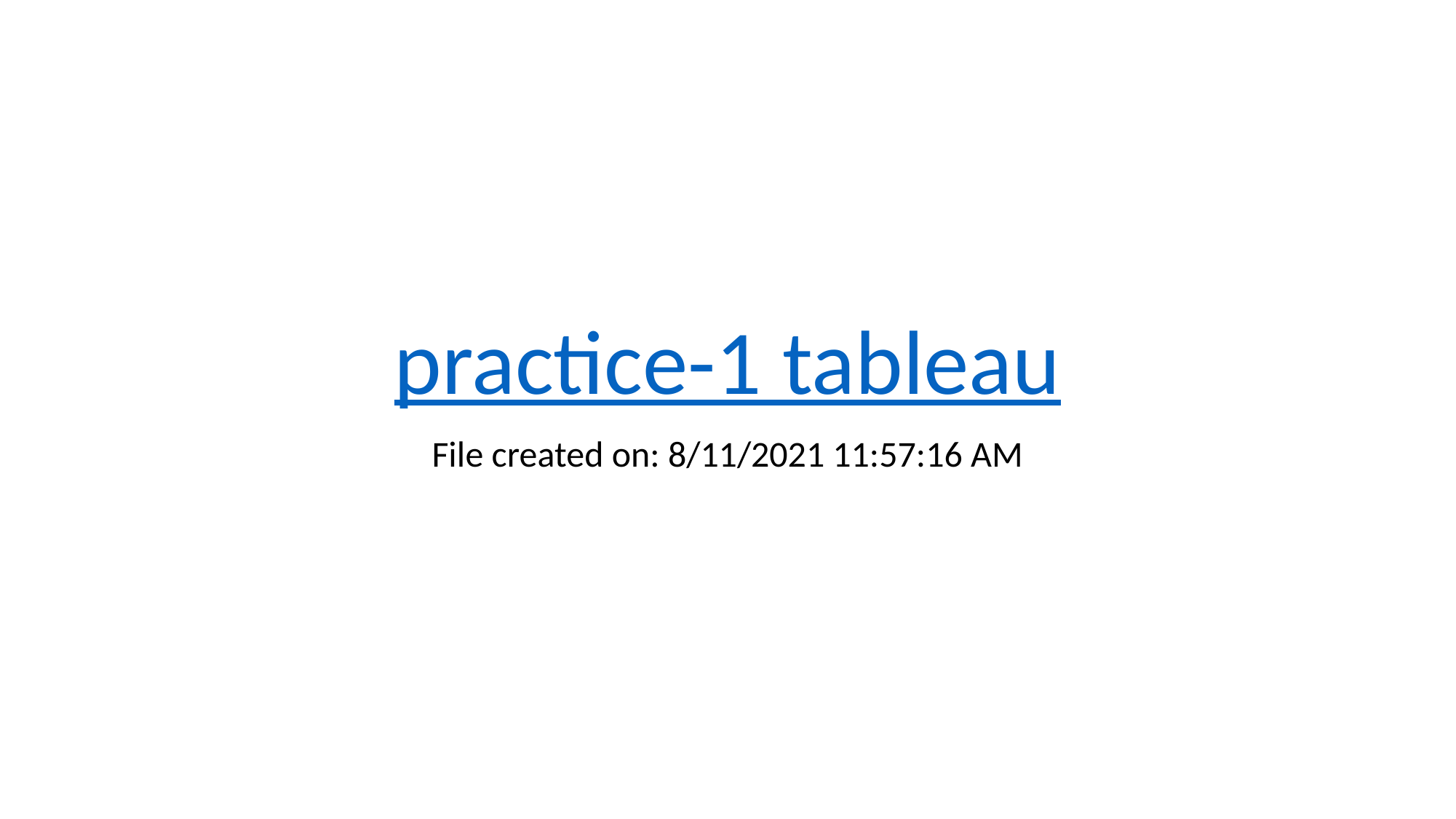

# practice-1 tableau
File created on: 8/11/2021 11:57:16 AM